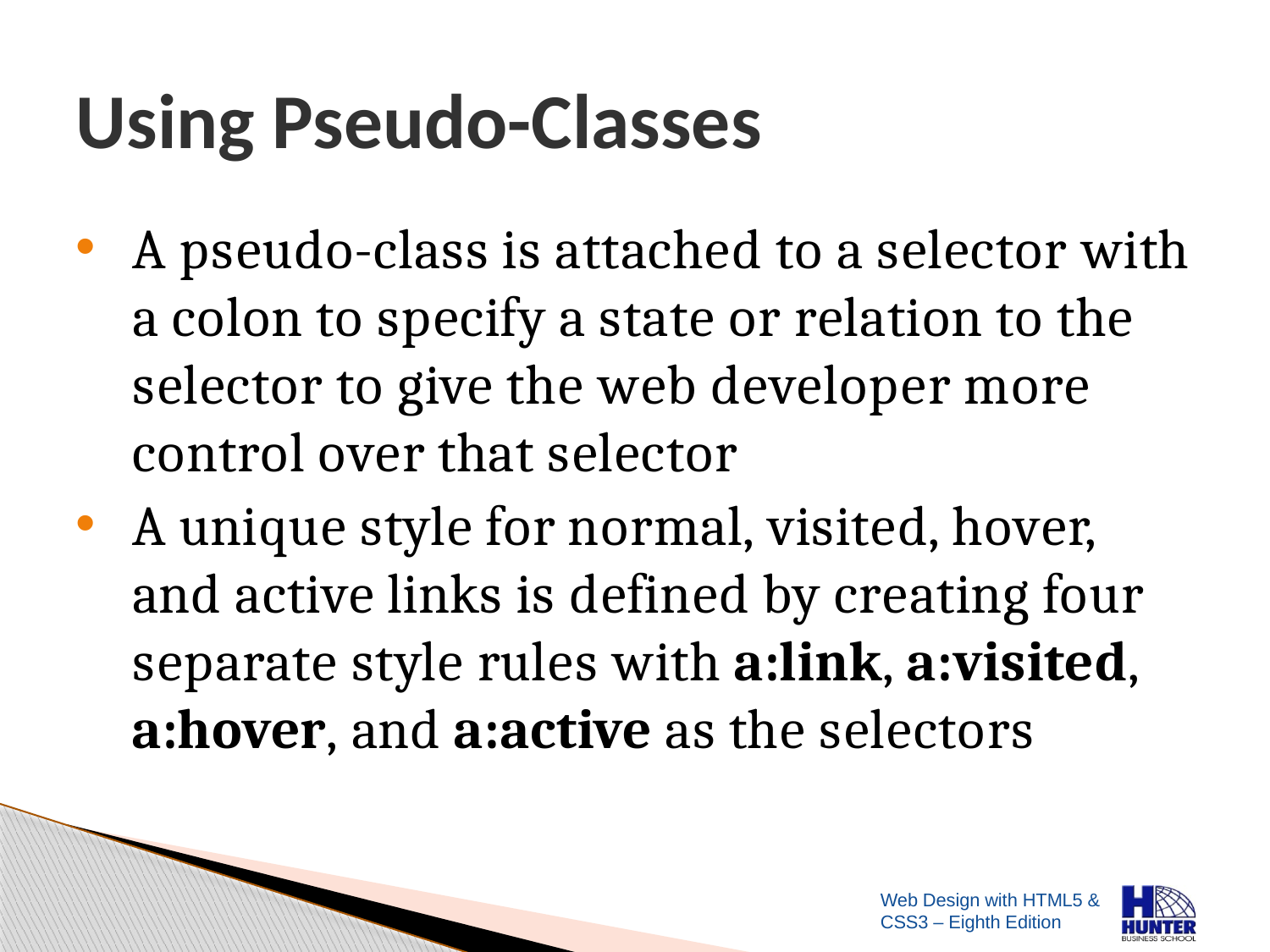

# Using Pseudo-Classes
A pseudo-class is attached to a selector with a colon to specify a state or relation to the selector to give the web developer more control over that selector
A unique style for normal, visited, hover, and active links is defined by creating four separate style rules with a:link, a:visited, a:hover, and a:active as the selectors